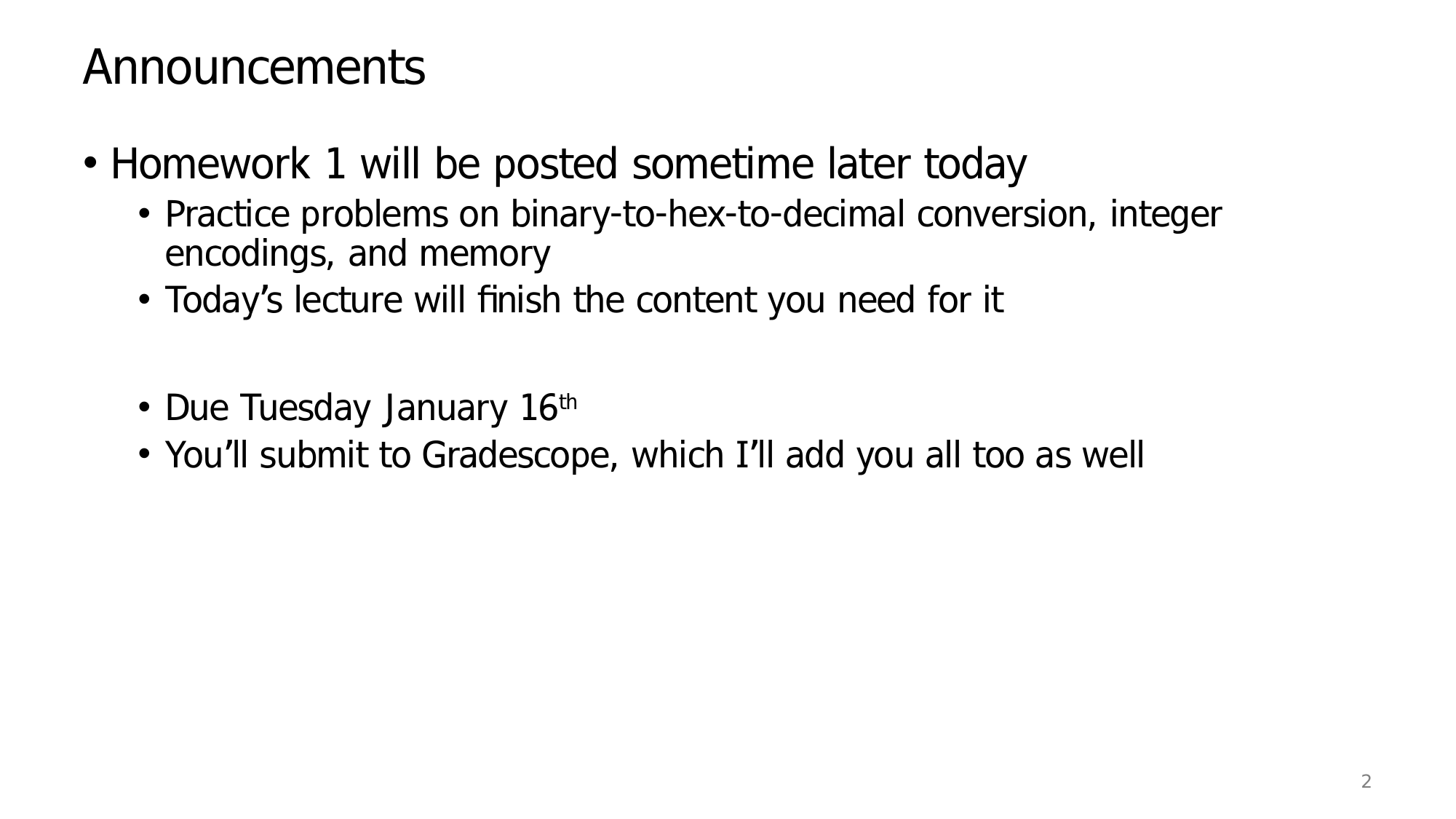

# Announcements
Homework 1 will be posted sometime later today
Practice problems on binary-to-hex-to-decimal conversion, integer encodings, and memory
Today’s lecture will finish the content you need for it

Due Tuesday January 16th
You’ll submit to Gradescope, which I’ll add you all too as well
2